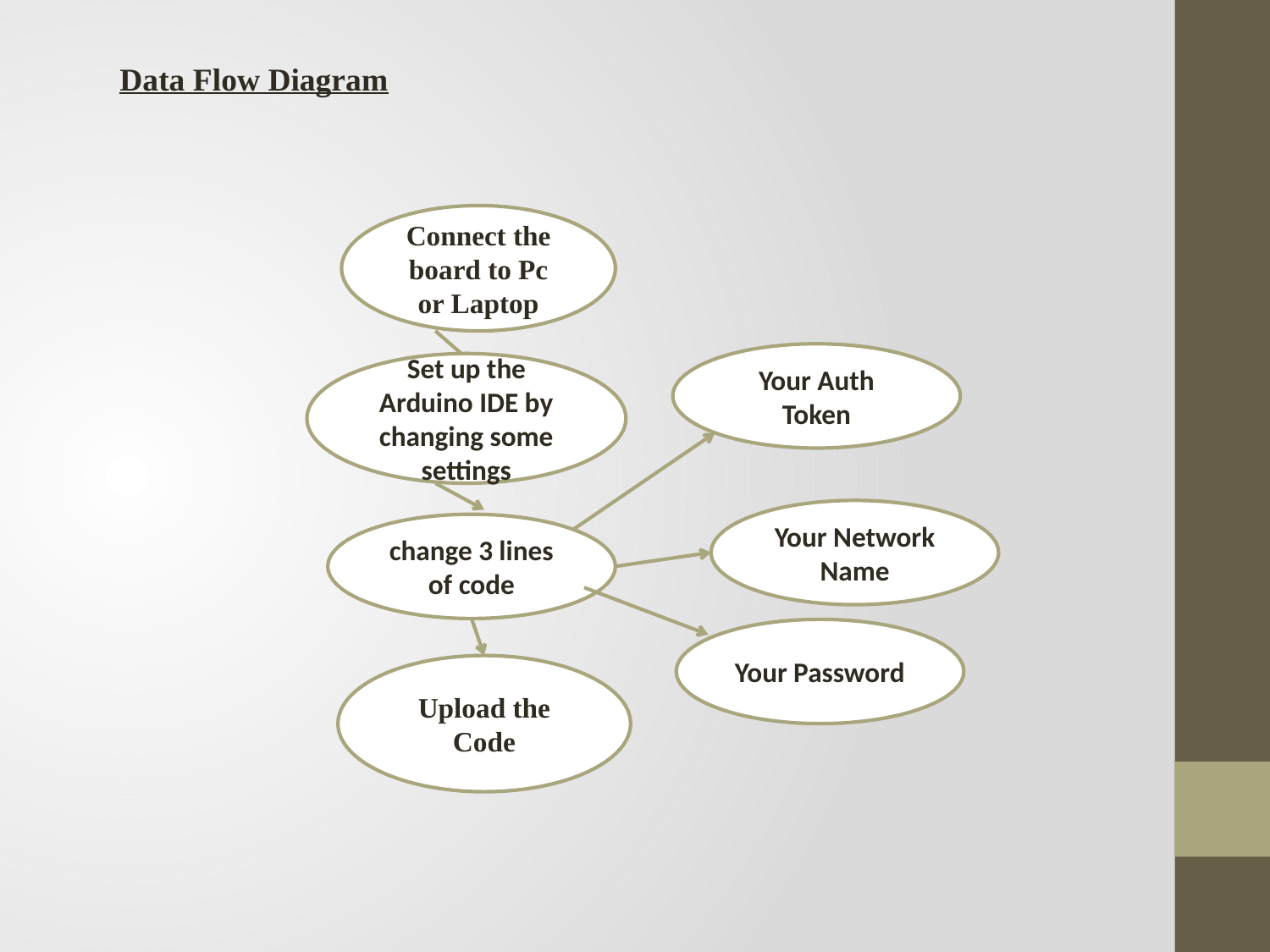

Data Flow Diagram
Connect the board to Pc or Laptop
Your Auth Token
Set up the Arduino IDE by changing some settings
Your Network
Name
change 3 lines of code
Your Password
Upload the Code